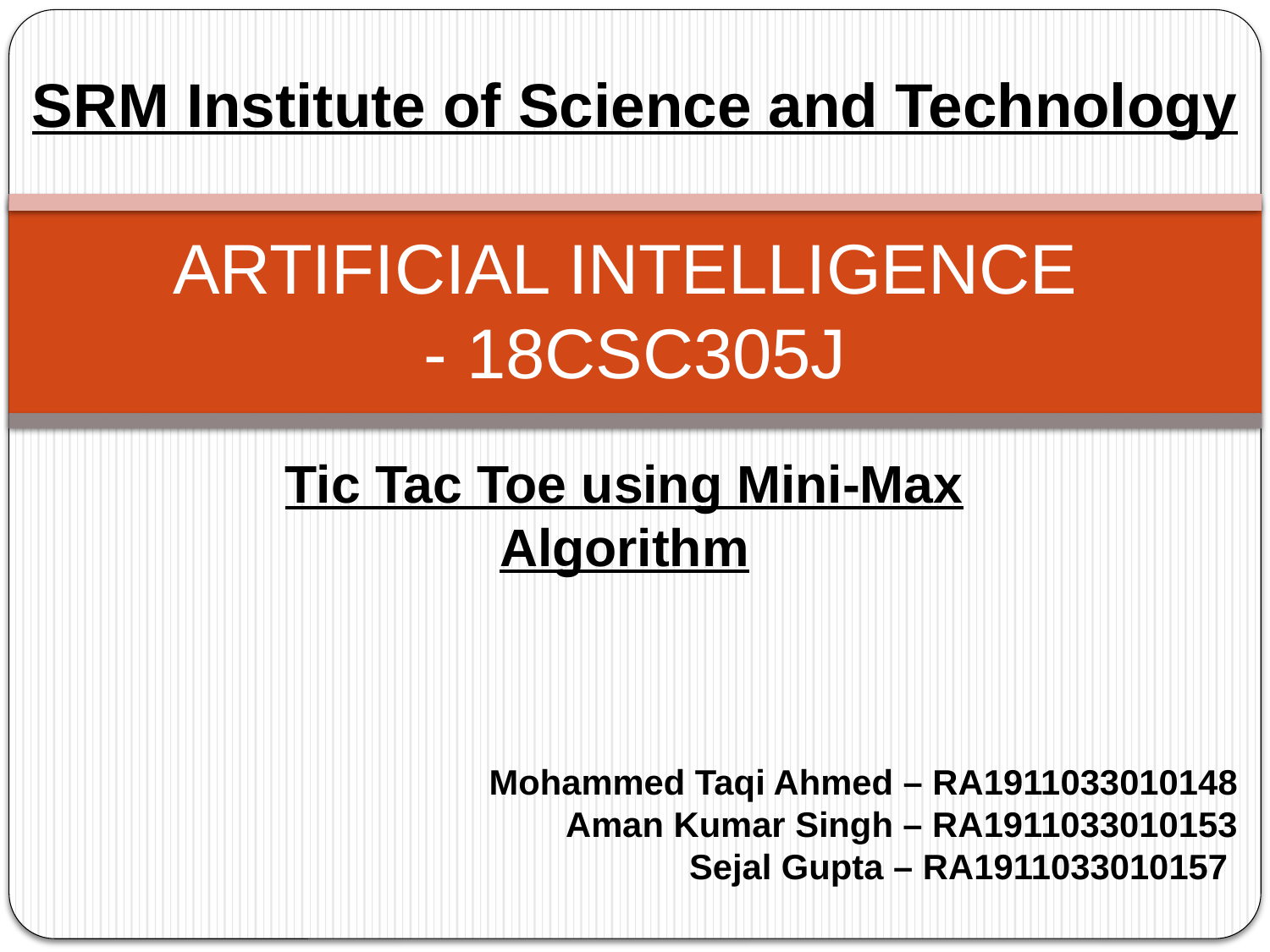

SRM Institute of Science and Technology
# ARTIFICIAL INTELLIGENCE - 18CSC305J
Tic Tac Toe using Mini-Max Algorithm
Mohammed Taqi Ahmed – RA1911033010148
Aman Kumar Singh – RA1911033010153
Sejal Gupta – RA1911033010157